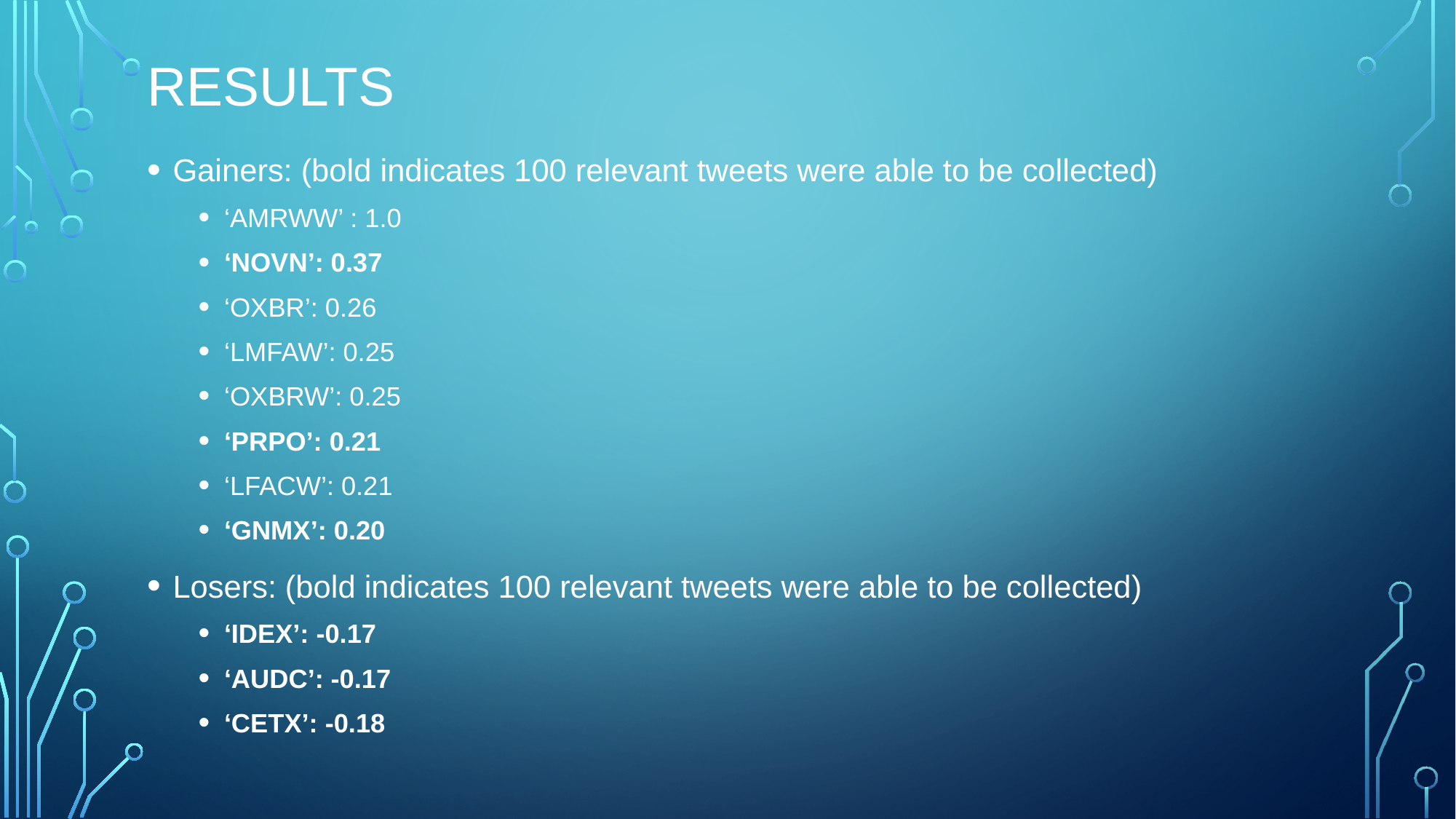

# Results
Gainers: (bold indicates 100 relevant tweets were able to be collected)
‘AMRWW’ : 1.0
‘NOVN’: 0.37
‘OXBR’: 0.26
‘LMFAW’: 0.25
‘OXBRW’: 0.25
‘PRPO’: 0.21
‘LFACW’: 0.21
‘GNMX’: 0.20
Losers: (bold indicates 100 relevant tweets were able to be collected)
‘IDEX’: -0.17
‘AUDC’: -0.17
‘CETX’: -0.18